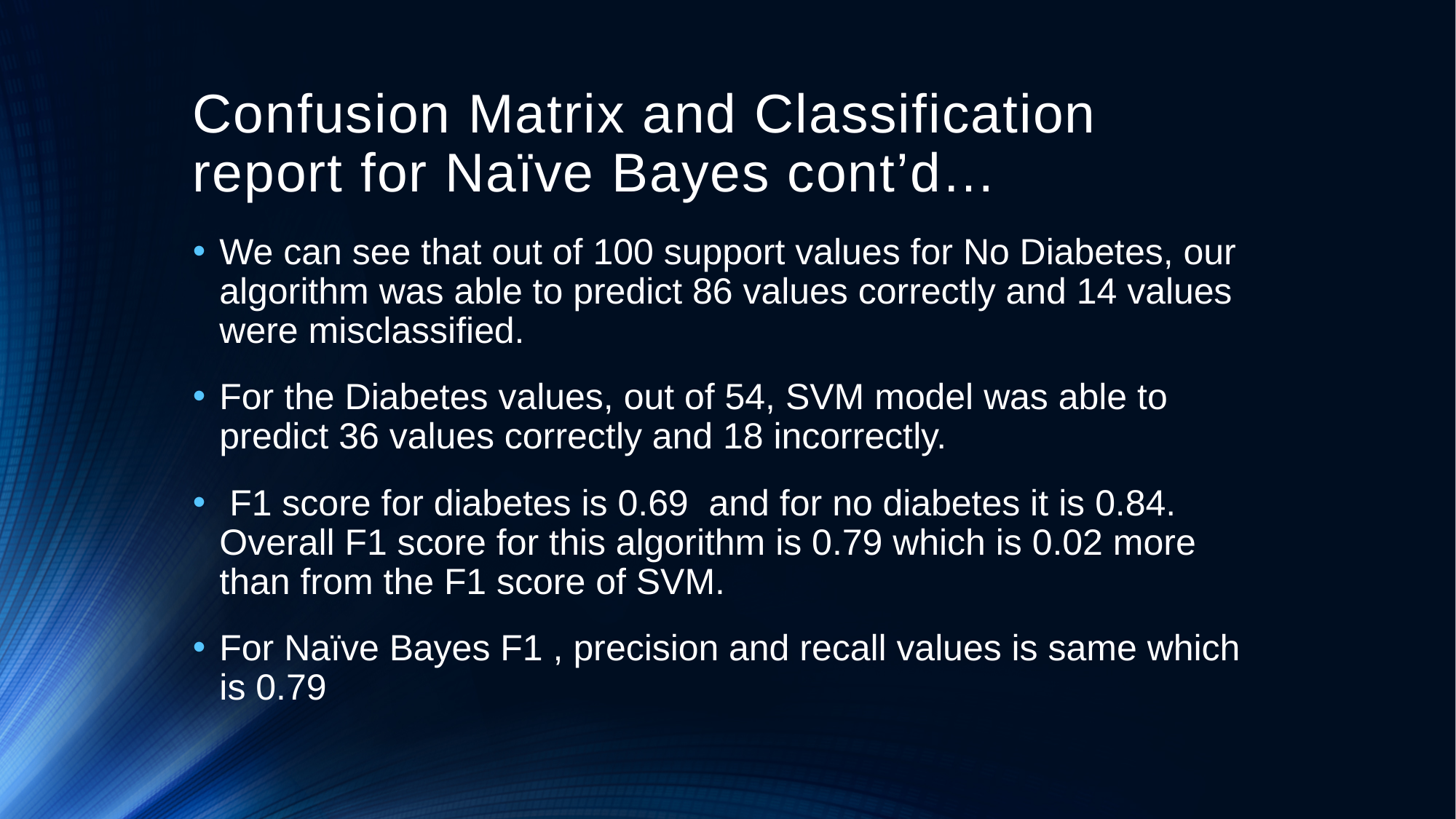

# Confusion Matrix and Classification report for Naïve Bayes cont’d…
We can see that out of 100 support values for No Diabetes, our algorithm was able to predict 86 values correctly and 14 values were misclassified.
For the Diabetes values, out of 54, SVM model was able to predict 36 values correctly and 18 incorrectly.
 F1 score for diabetes is 0.69  and for no diabetes it is 0.84. Overall F1 score for this algorithm is 0.79 which is 0.02 more than from the F1 score of SVM.
For Naïve Bayes F1 , precision and recall values is same which is 0.79